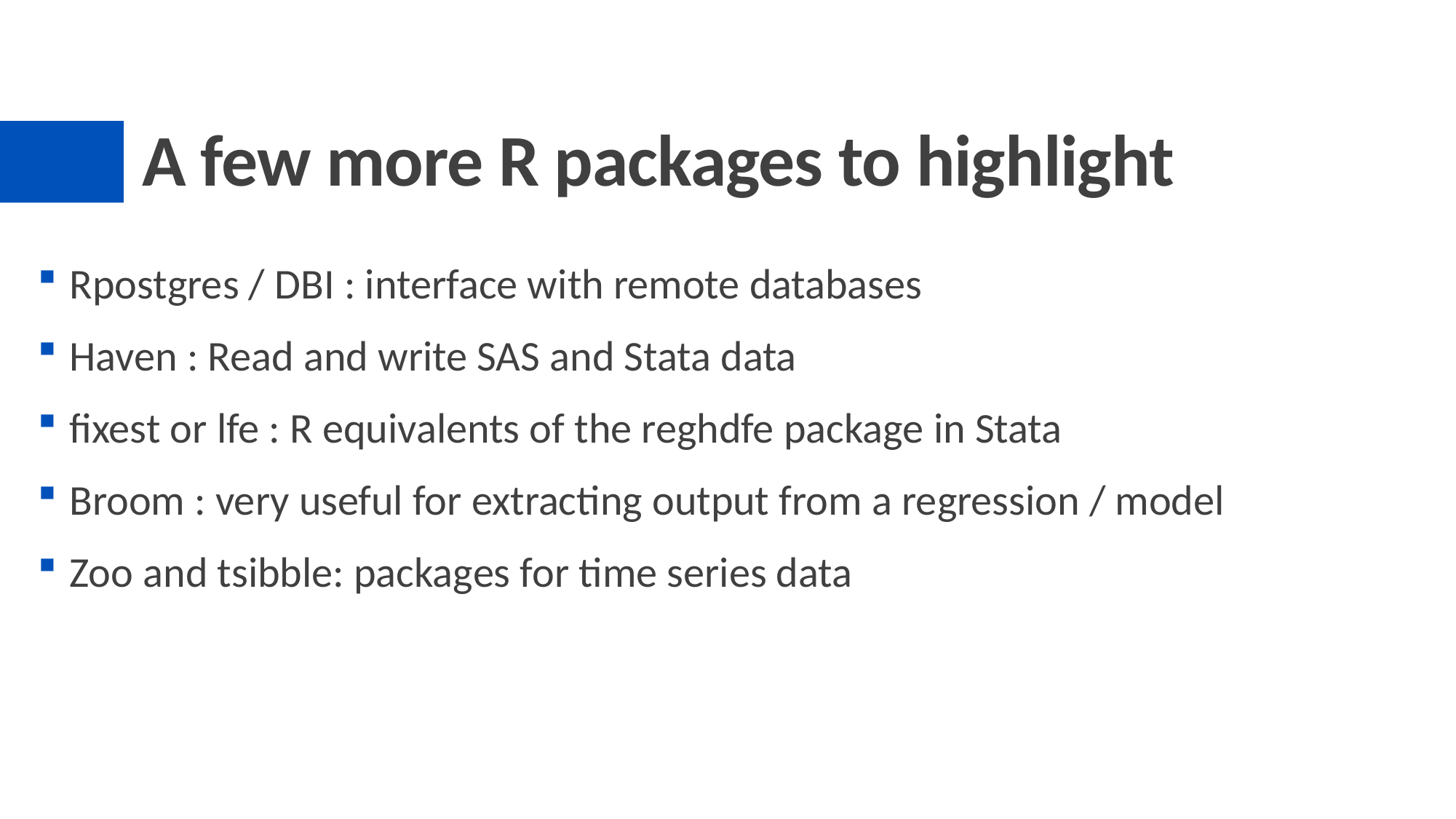

# A few more R packages to highlight
Rpostgres / DBI : interface with remote databases
Haven : Read and write SAS and Stata data
fixest or lfe : R equivalents of the reghdfe package in Stata
Broom : very useful for extracting output from a regression / model
Zoo and tsibble: packages for time series data